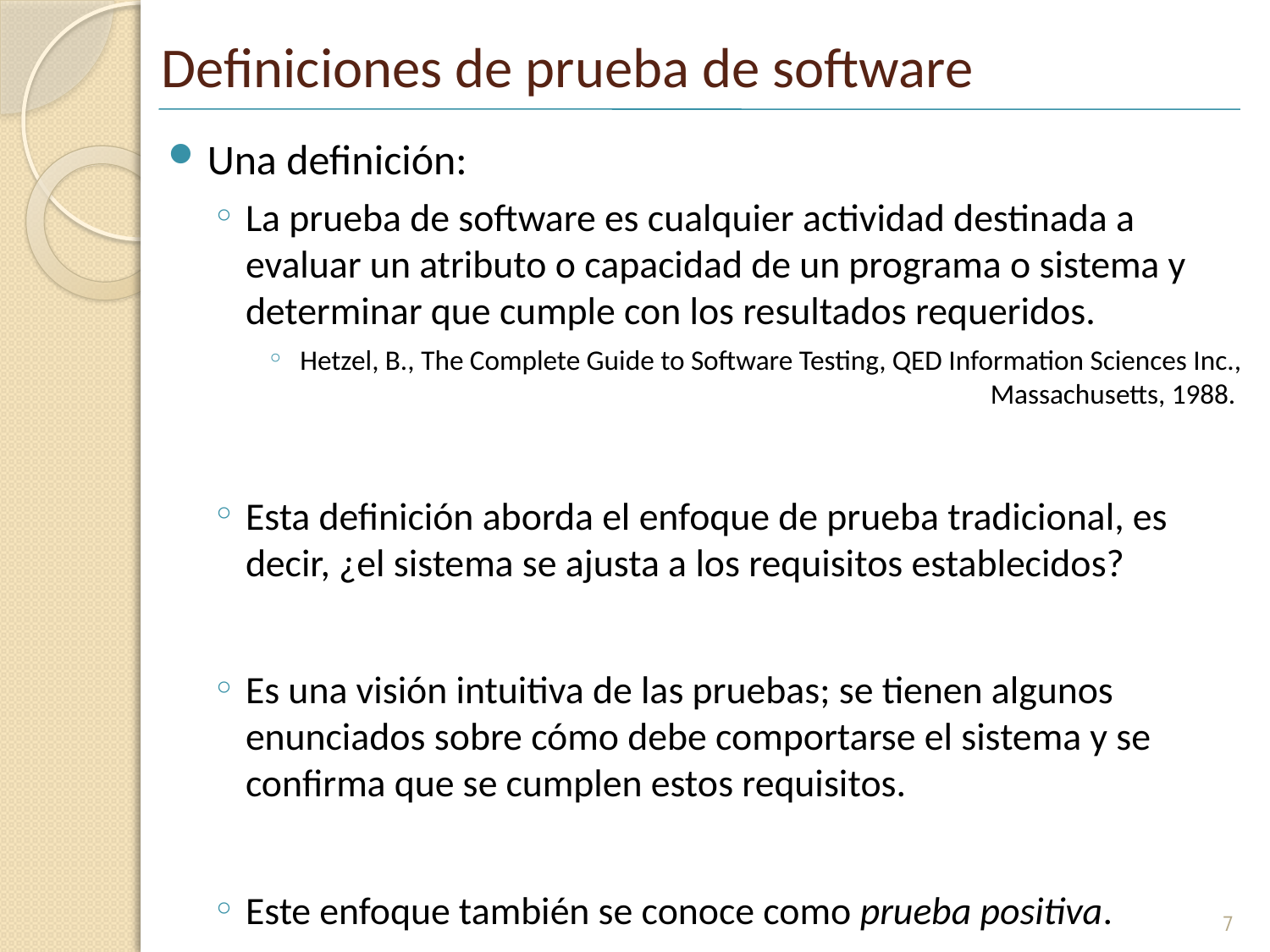

# Definiciones de prueba de software
Una definición:
La prueba de software es cualquier actividad destinada a evaluar un atributo o capacidad de un programa o sistema y determinar que cumple con los resultados requeridos.
Hetzel, B., The Complete Guide to Software Testing, QED Information Sciences Inc., Massachusetts, 1988.

Esta definición aborda el enfoque de prueba tradicional, es decir, ¿el sistema se ajusta a los requisitos establecidos?

Es una visión intuitiva de las pruebas; se tienen algunos enunciados sobre cómo debe comportarse el sistema y se confirma que se cumplen estos requisitos.

Este enfoque también se conoce como prueba positiva.
7